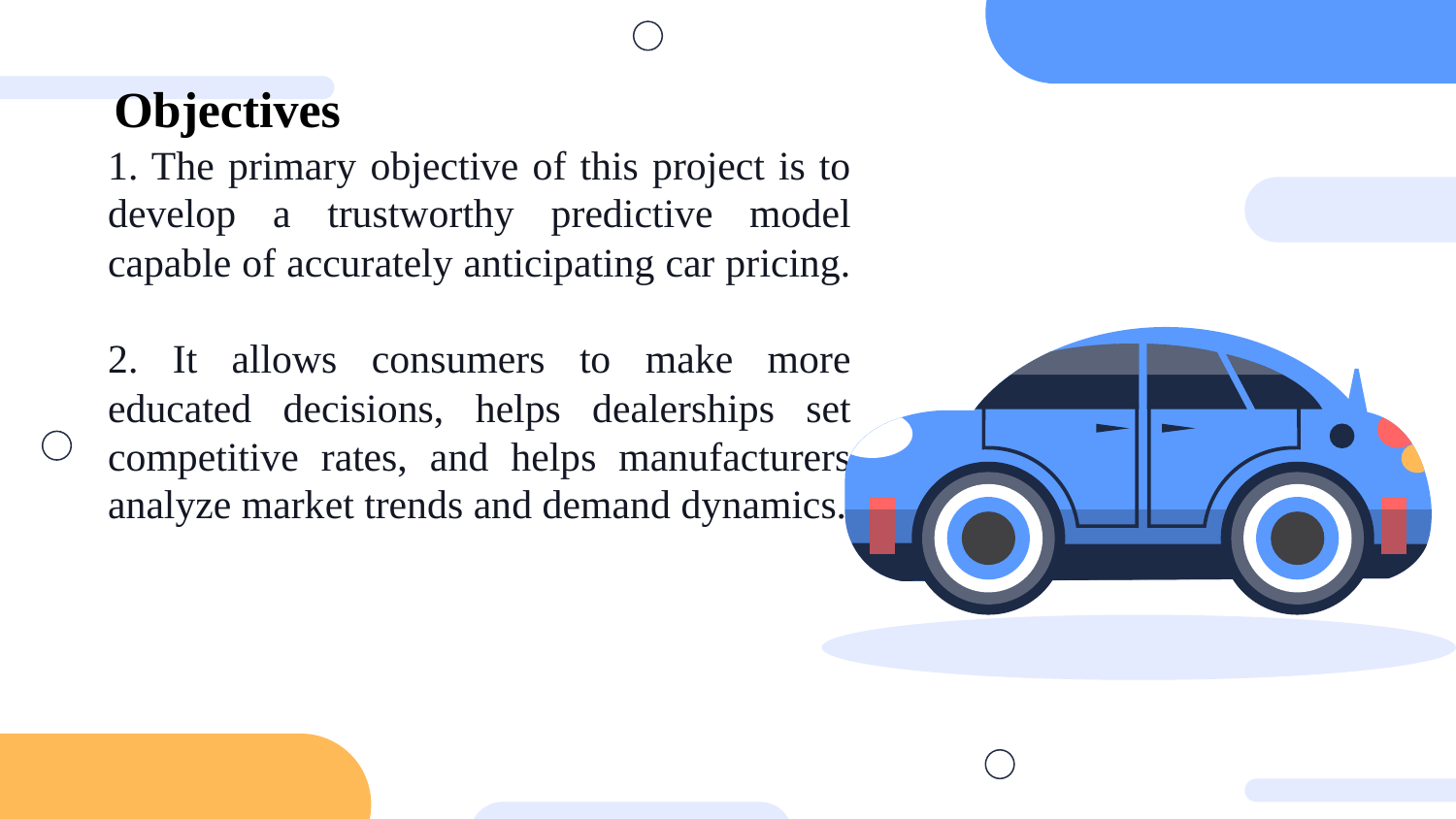

Objectives
# 1. The primary objective of this project is to develop a trustworthy predictive model capable of accurately anticipating car pricing. 2. It allows consumers to make more educated decisions, helps dealerships set competitive rates, and helps manufacturers analyze market trends and demand dynamics.